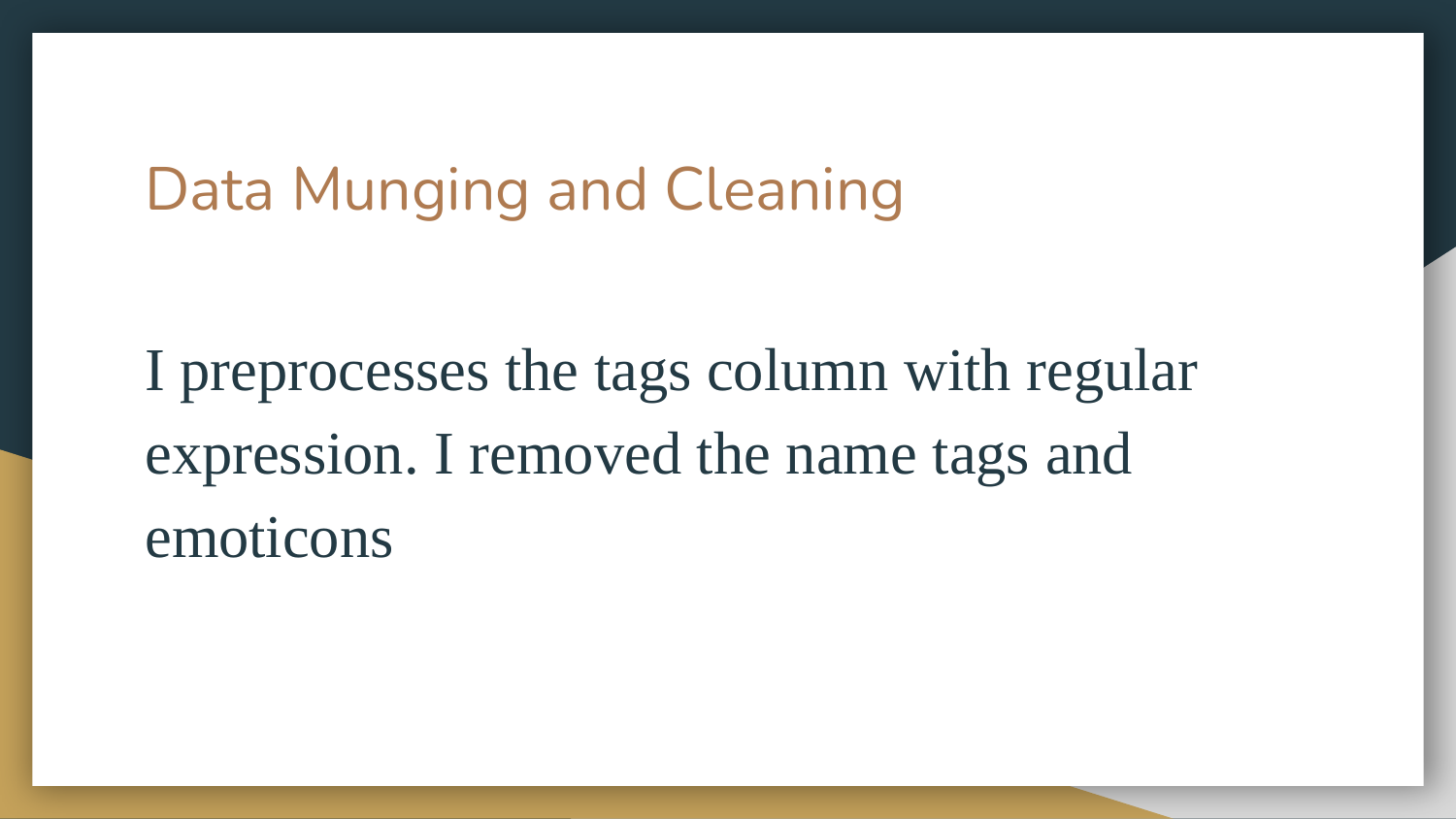

# Data Munging and Cleaning
I preprocesses the tags column with regular expression. I removed the name tags and emoticons